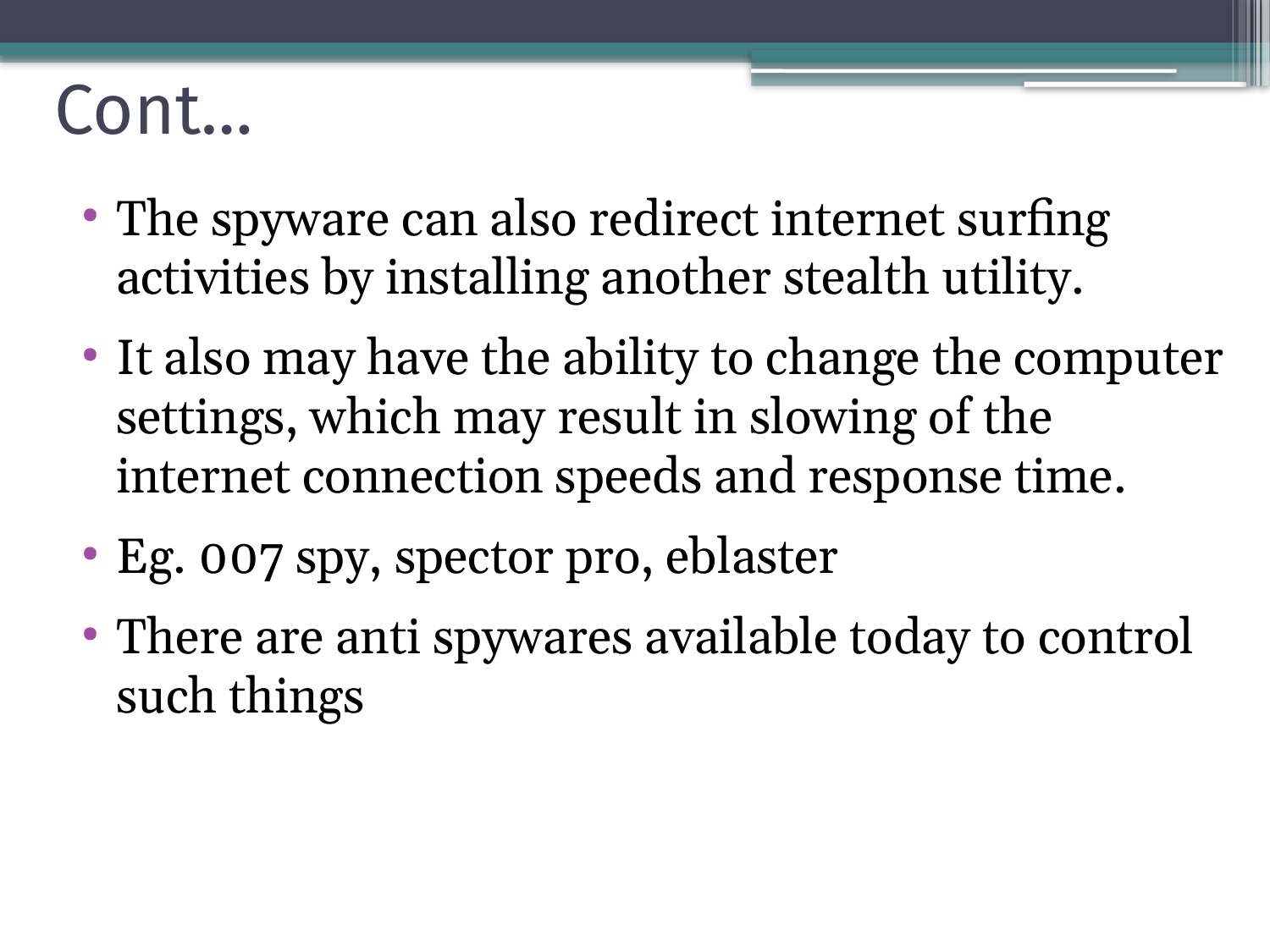

# Cont…
The spyware can also redirect internet surfing activities by installing another stealth utility.

It also may have the ability to change the computer settings, which may result in slowing of the internet connection speeds and response time.

Eg. 007 spy, spector pro, eblaster

There are anti spywares available today to control such things